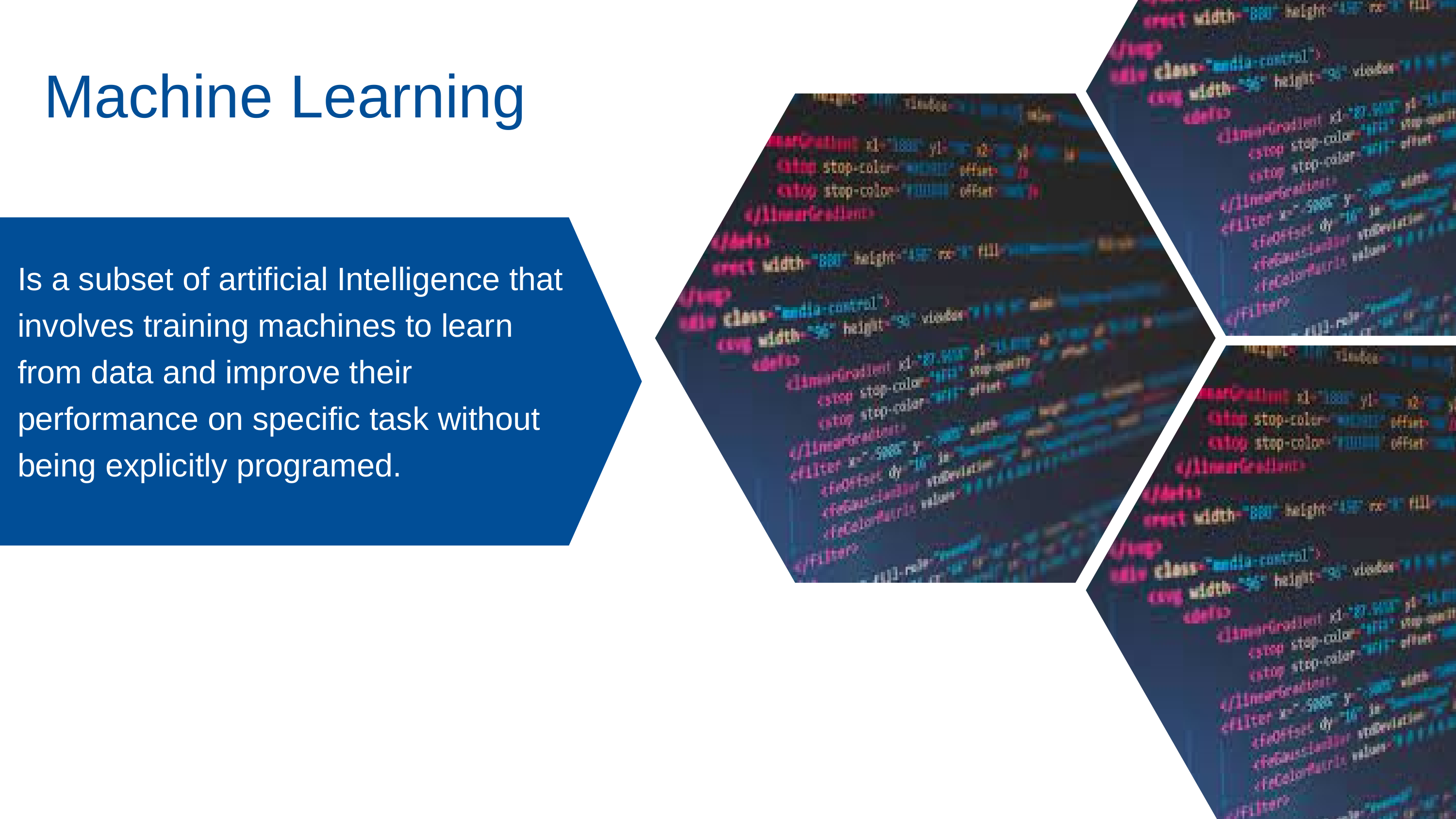

Machine Learning

Is a subset of artificial Intelligence that involves training machines to learn from data and improve their performance on specific task without being explicitly programed.